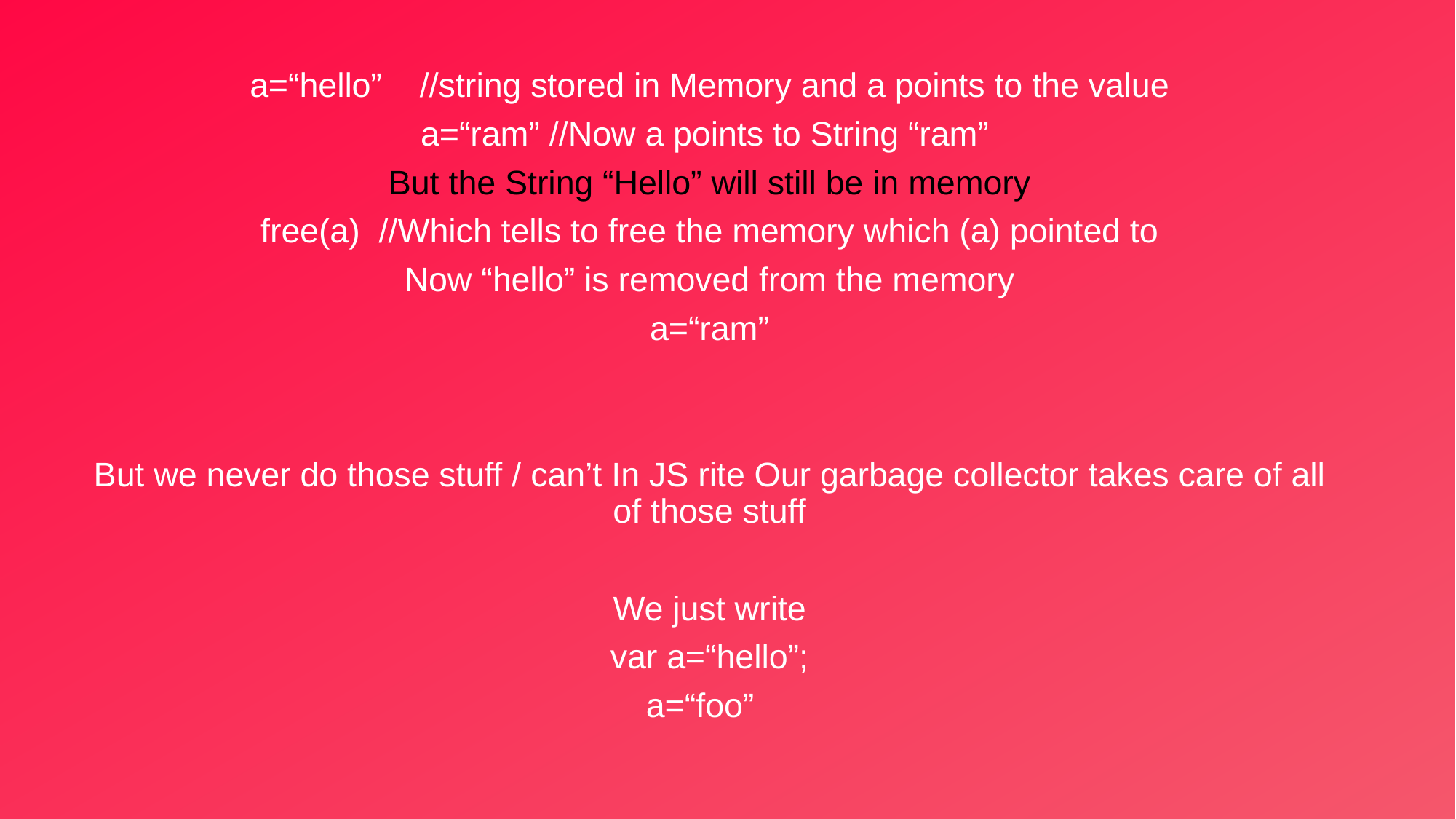

a=“hello”    //string stored in Memory and a points to the value
a=“ram” //Now a points to String “ram”
But the String “Hello” will still be in memory
free(a)  //Which tells to free the memory which (a) pointed to
Now “hello” is removed from the memory
a=“ram”

But we never do those stuff / can’t In JS rite Our garbage collector takes care of all of those stuff

We just write
var a=“hello”;
a=“foo”